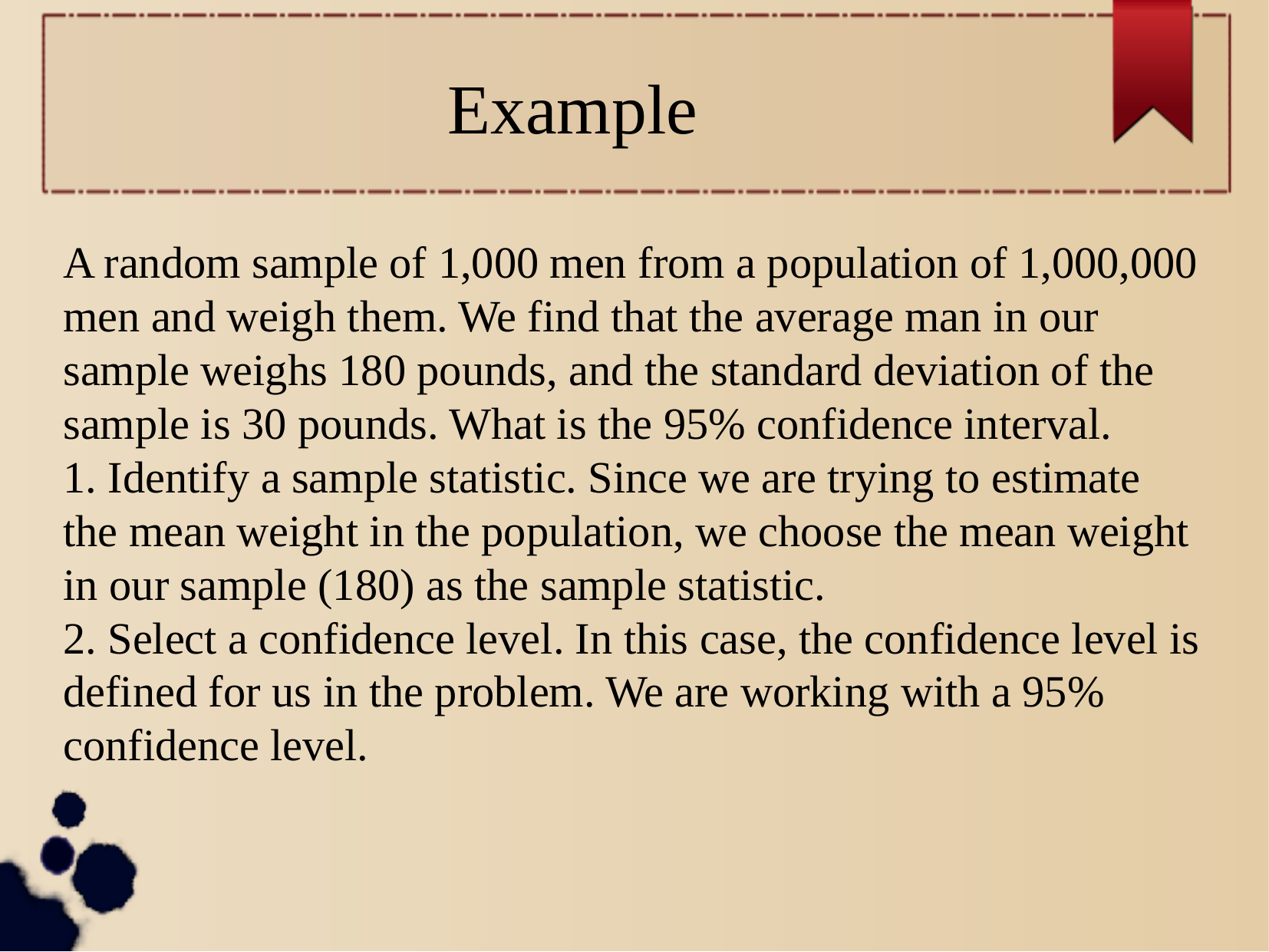

Example
A random sample of 1,000 men from a population of 1,000,000 men and weigh them. We find that the average man in our sample weighs 180 pounds, and the standard deviation of the sample is 30 pounds. What is the 95% confidence interval.
1. Identify a sample statistic. Since we are trying to estimate the mean weight in the population, we choose the mean weight in our sample (180) as the sample statistic.
2. Select a confidence level. In this case, the confidence level is defined for us in the problem. We are working with a 95% confidence level.